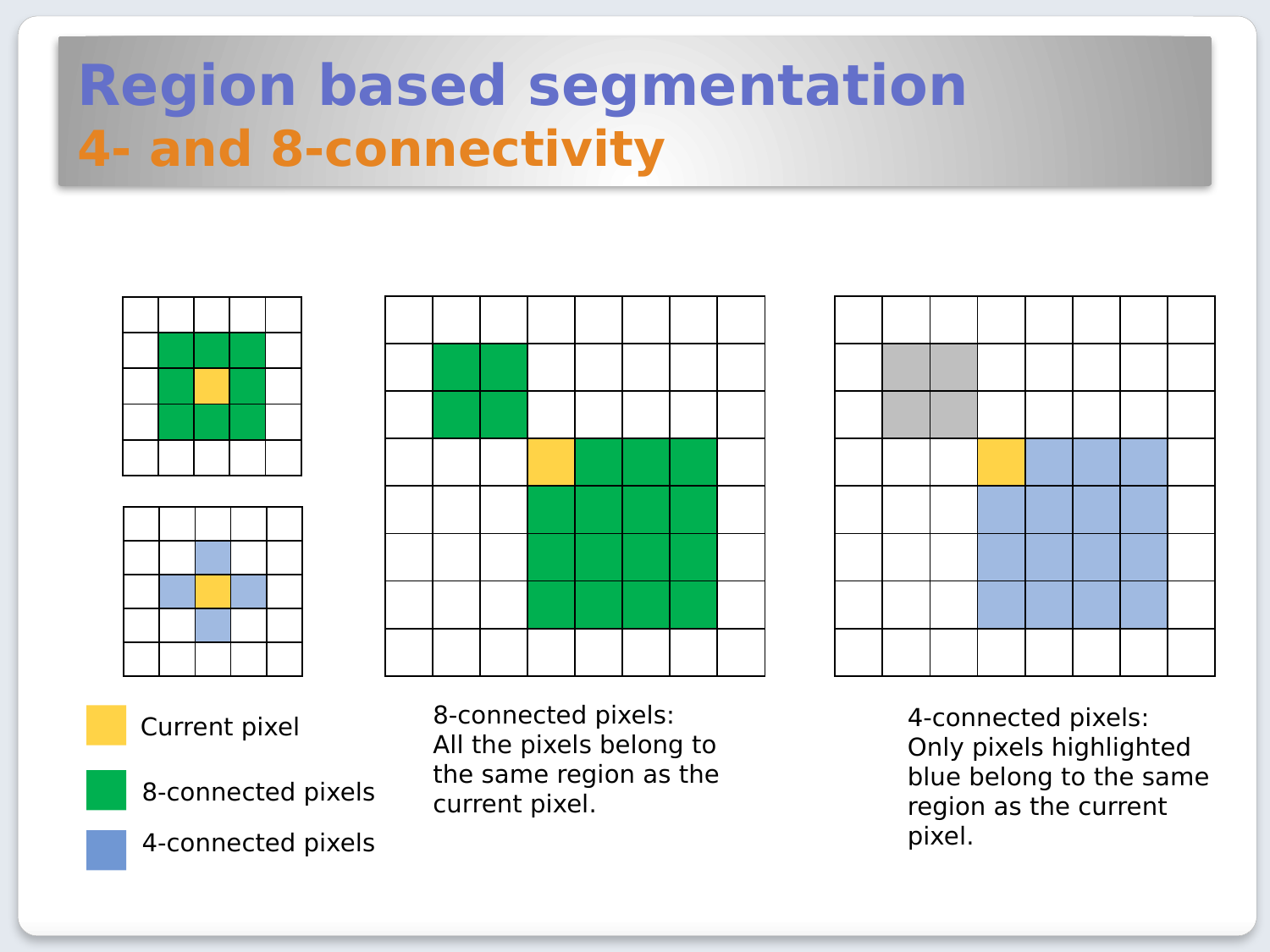

# Region based segmentation 4- and 8-connectivity
|  |  |  |  |  |  |  |  |
| --- | --- | --- | --- | --- | --- | --- | --- |
|  |  |  |  |  |  |  |  |
|  |  |  |  |  |  |  |  |
|  |  |  |  |  |  |  |  |
|  |  |  |  |  |  |  |  |
|  |  |  |  |  |  |  |  |
|  |  |  |  |  |  |  |  |
|  |  |  |  |  |  |  |  |
|  |  |  |  |  |  |  |  |
| --- | --- | --- | --- | --- | --- | --- | --- |
|  |  |  |  |  |  |  |  |
|  |  |  |  |  |  |  |  |
|  |  |  |  |  |  |  |  |
|  |  |  |  |  |  |  |  |
|  |  |  |  |  |  |  |  |
|  |  |  |  |  |  |  |  |
|  |  |  |  |  |  |  |  |
|  |  |  |  |  |
| --- | --- | --- | --- | --- |
|  |  |  |  |  |
|  |  |  |  |  |
|  |  |  |  |  |
|  |  |  |  |  |
|  |  |  |  |  |
| --- | --- | --- | --- | --- |
|  |  |  |  |  |
|  |  |  |  |  |
|  |  |  |  |  |
|  |  |  |  |  |
8-connected pixels:
All the pixels belong to the same region as the current pixel.
4-connected pixels:
Only pixels highlighted blue belong to the same region as the current pixel.
Current pixel

8-connected pixels

4-connected pixels